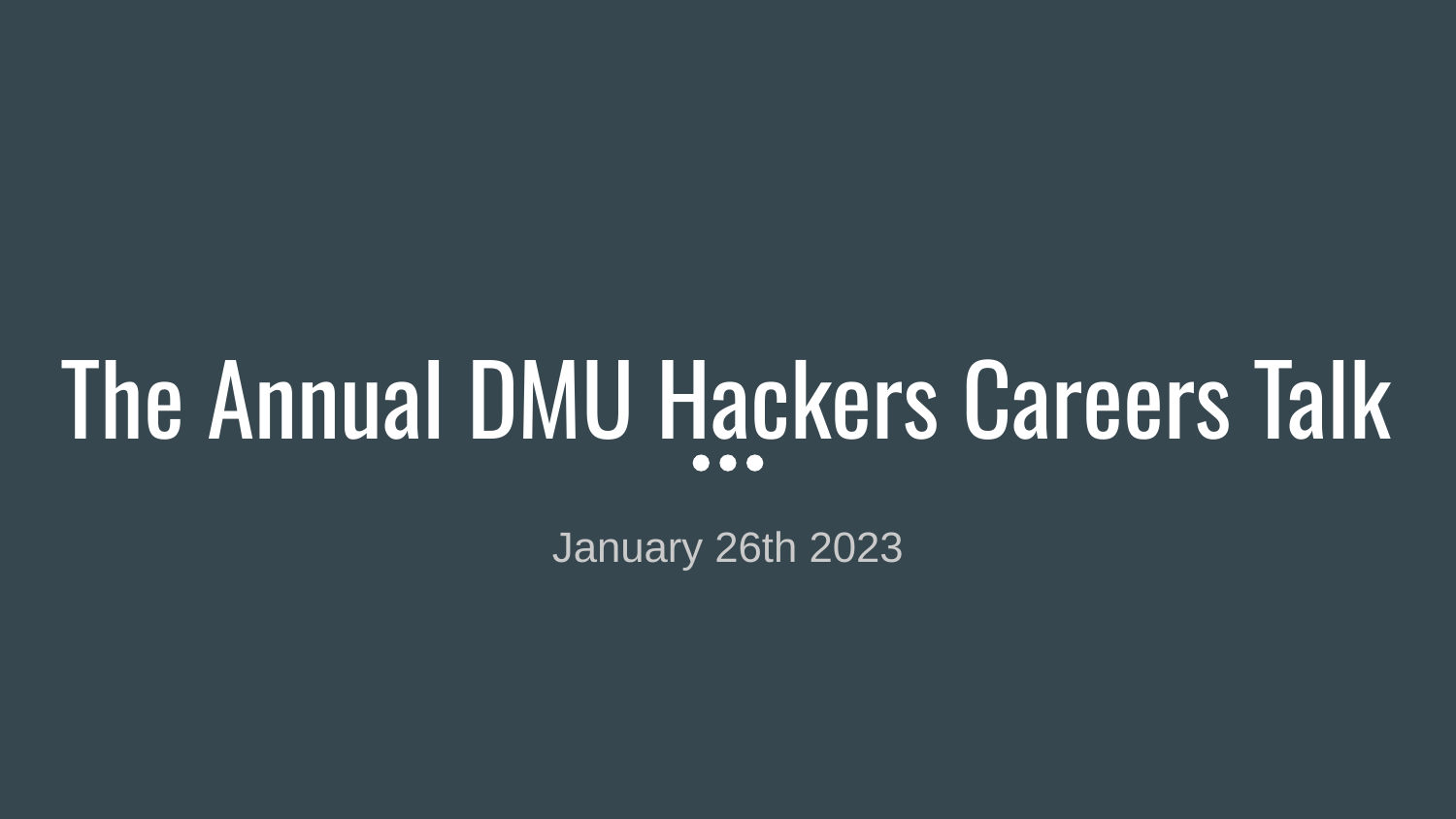

# The Annual DMU Hackers Careers Talk
January 26th 2023